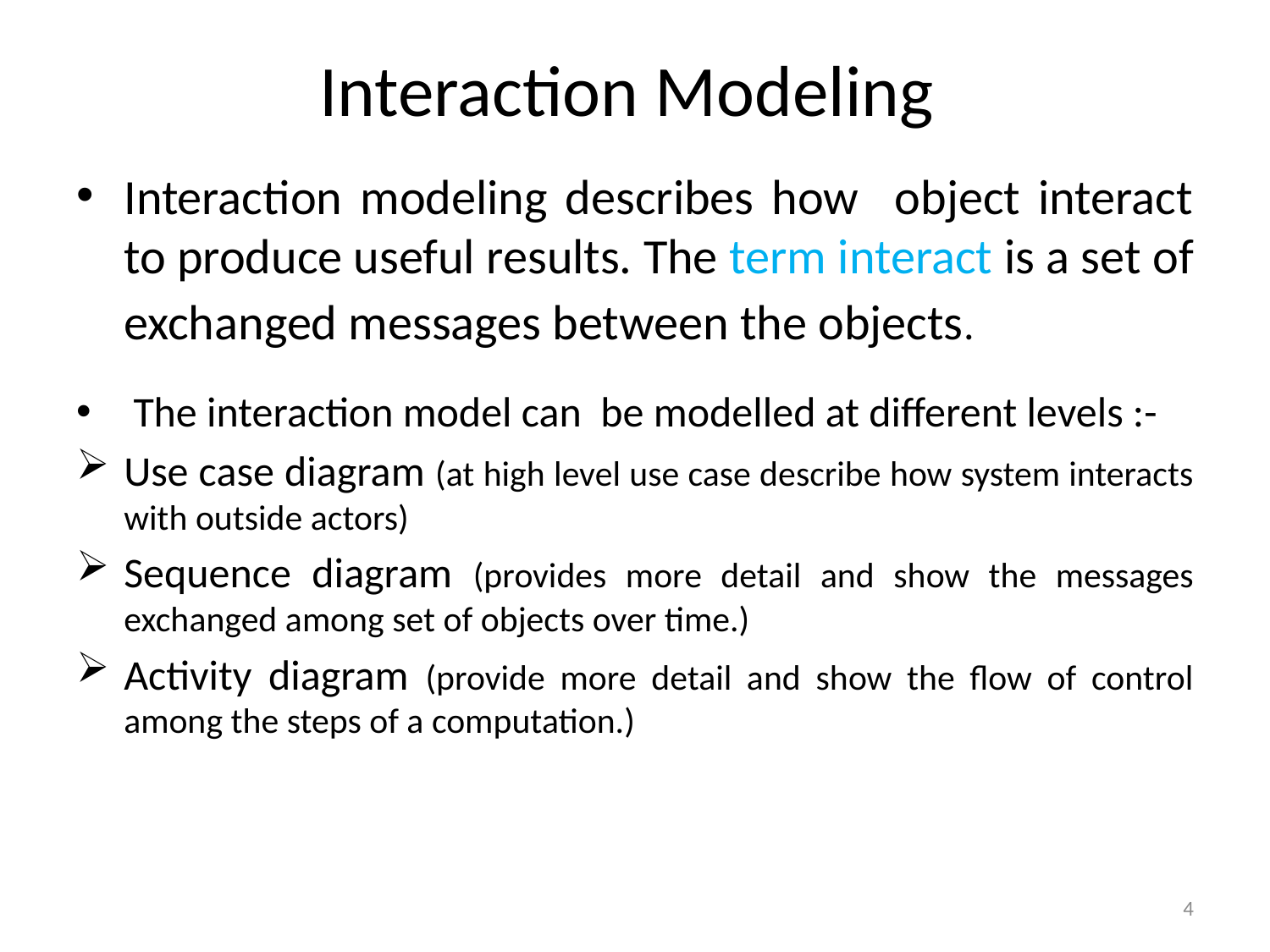

# Interaction Modeling
Interaction modeling describes how  object interact to produce useful results. The term interact is a set of exchanged messages between the objects.
 The interaction model can  be modelled at different levels :-
Use case diagram (at high level use case describe how system interacts with outside actors)
Sequence diagram (provides more detail and show the messages exchanged among set of objects over time.)
Activity diagram (provide more detail and show the flow of control among the steps of a computation.)
4